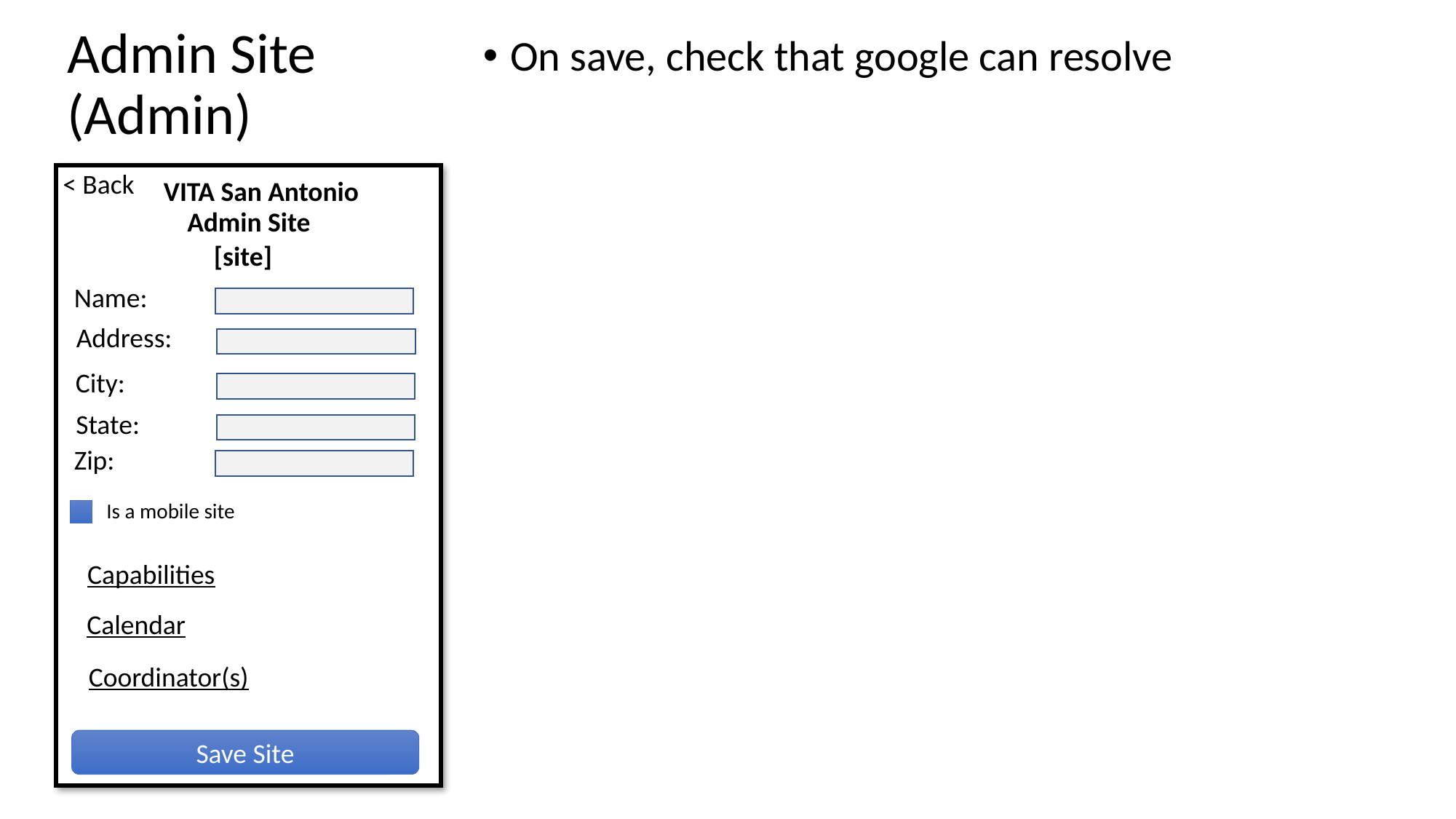

Admin Site
(Admin)
On save, check that google can resolve
< Back

VITA San Antonio
Admin Site
[site]
Name:

Address:

City:

State:

Zip:

Is a mobile site

Capabilities
Calendar
Coordinator(s)
Save Site